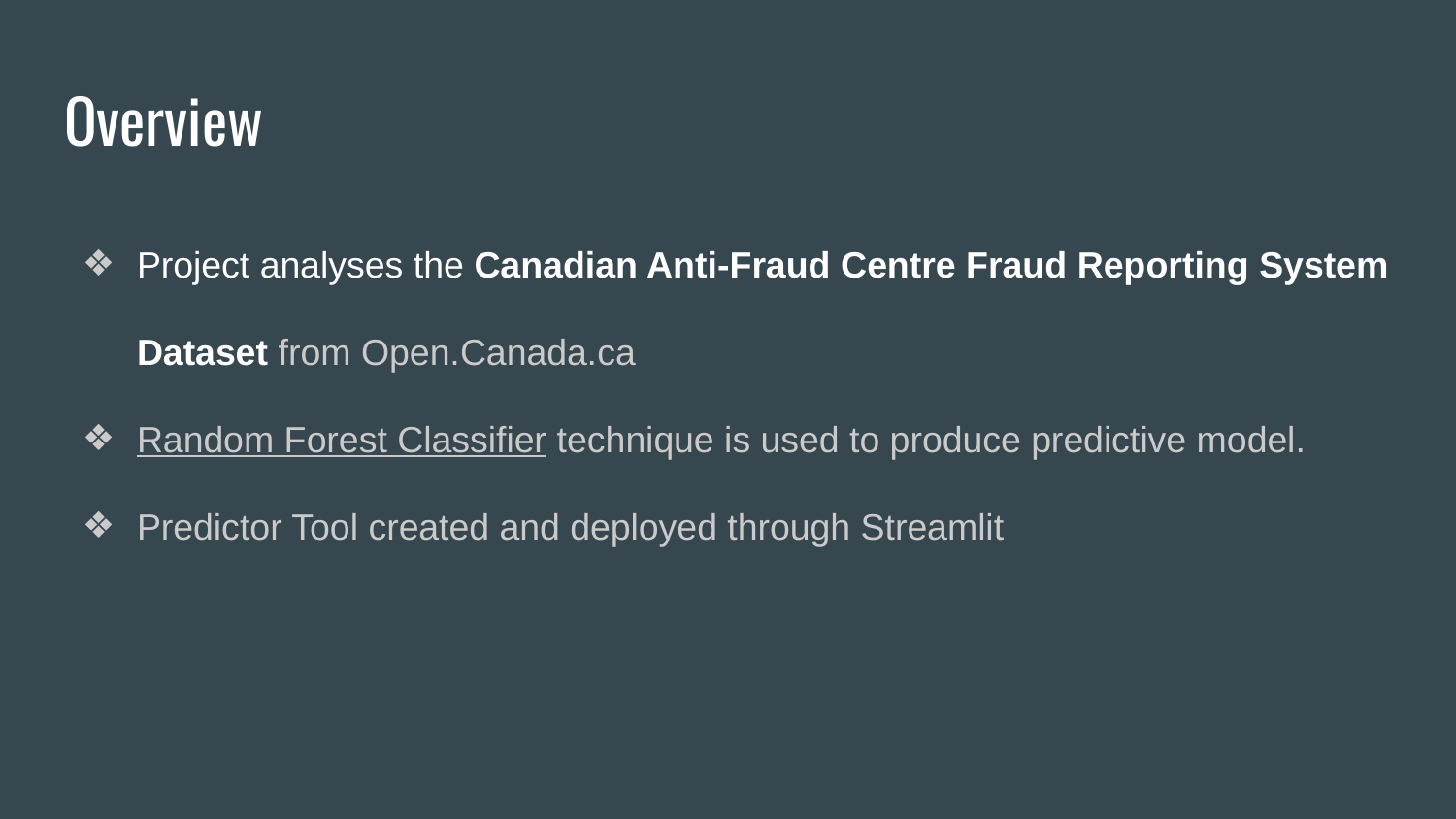

# Overview
Project analyses the Canadian Anti-Fraud Centre Fraud Reporting System Dataset from Open.Canada.ca
Random Forest Classifier technique is used to produce predictive model.
Predictor Tool created and deployed through Streamlit